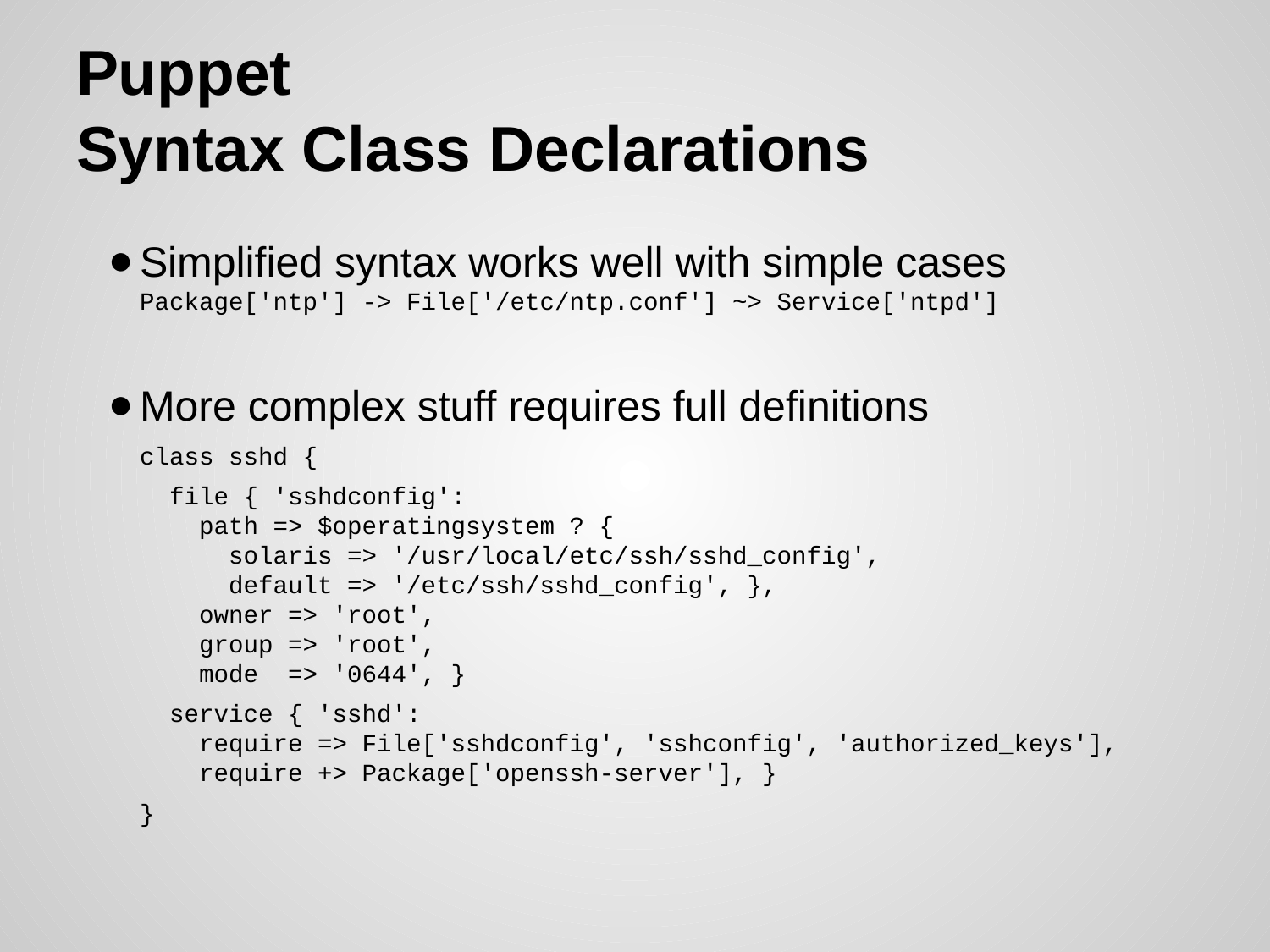

# Puppet
Syntax Class Declarations
Simplified syntax works well with simple cases
Package['ntp'] -> File['/etc/ntp.conf'] ~> Service['ntpd']

More complex stuff requires full definitions
class sshd {
  file { 'sshdconfig':
    path => $operatingsystem ? {
      solaris => '/usr/local/etc/ssh/sshd_config',
      default => '/etc/ssh/sshd_config', },
    owner => 'root',
    group => 'root',
    mode  => '0644', }
  service { 'sshd':
    require => File['sshdconfig', 'sshconfig', 'authorized_keys'],
    require +> Package['openssh-server'], }
}